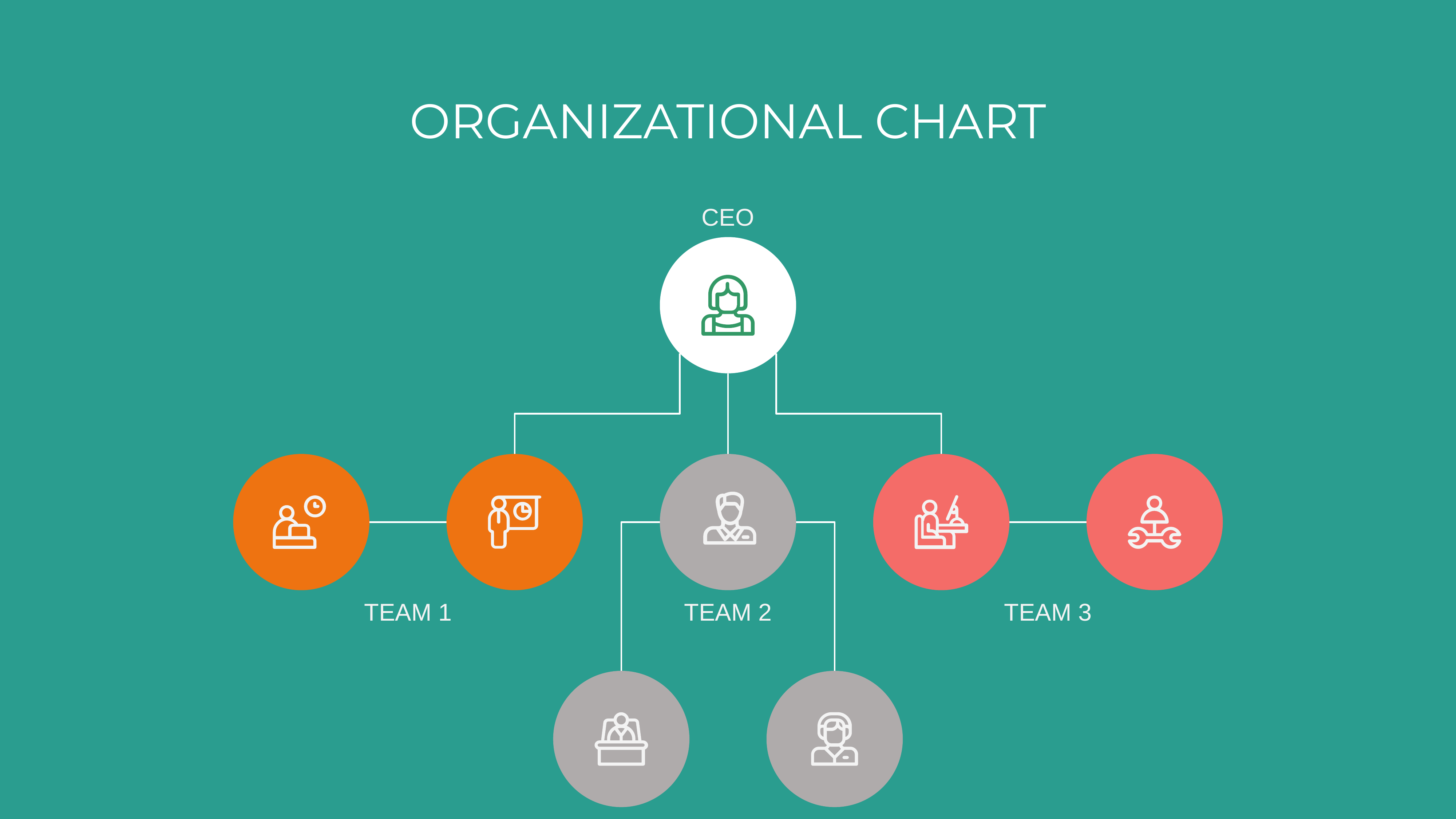

# ORGANIZATIONAL CHART
CEO

TEAM 1
TEAM 2
TEAM 3